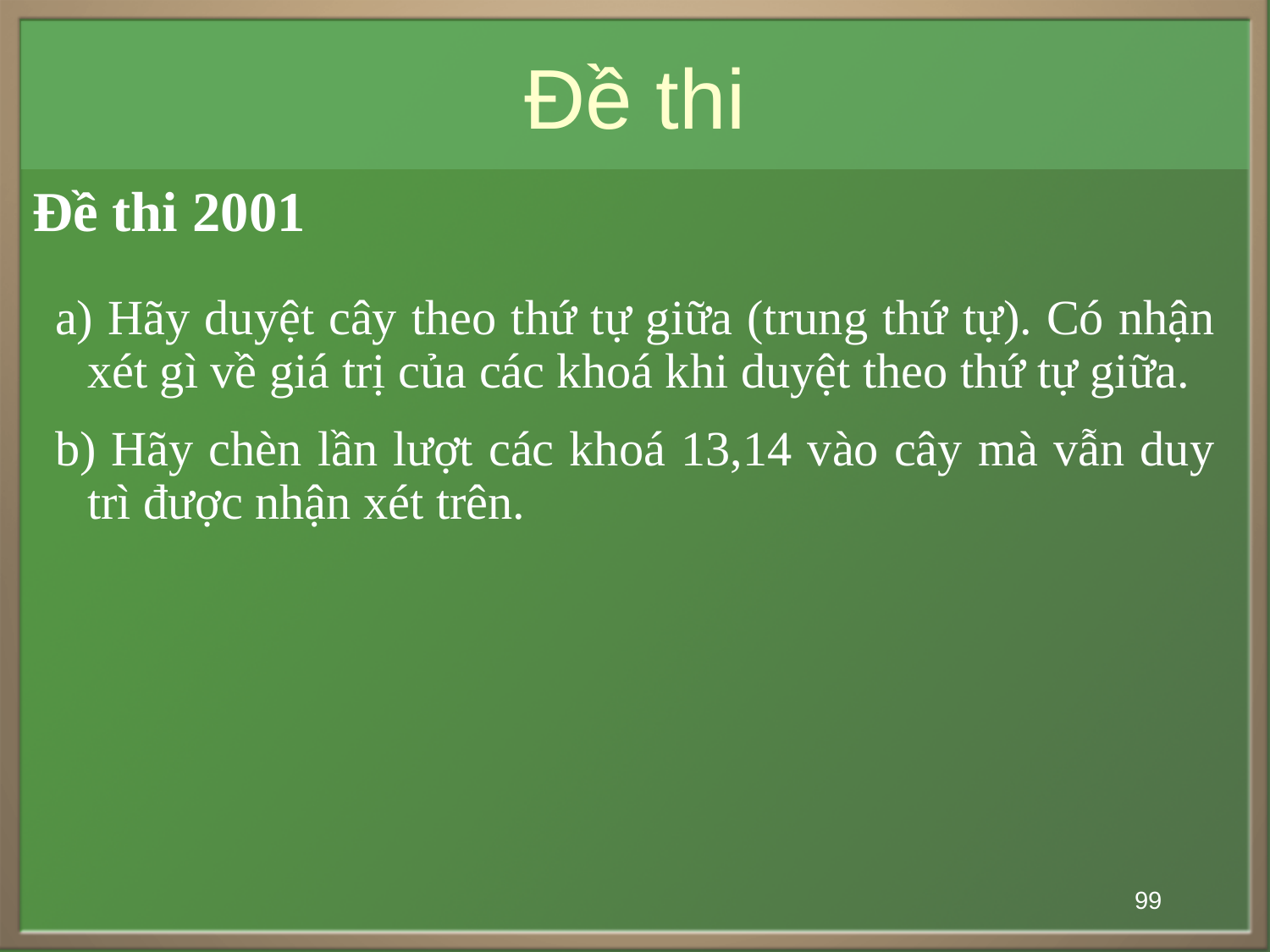

# Đề thi
Đề thi 2001
a) Hãy duyệt cây theo thứ tự giữa (trung thứ tự). Có nhận xét gì về giá trị của các khoá khi duyệt theo thứ tự giữa.
b) Hãy chèn lần lượt các khoá 13,14 vào cây mà vẫn duy trì được nhận xét trên.

99